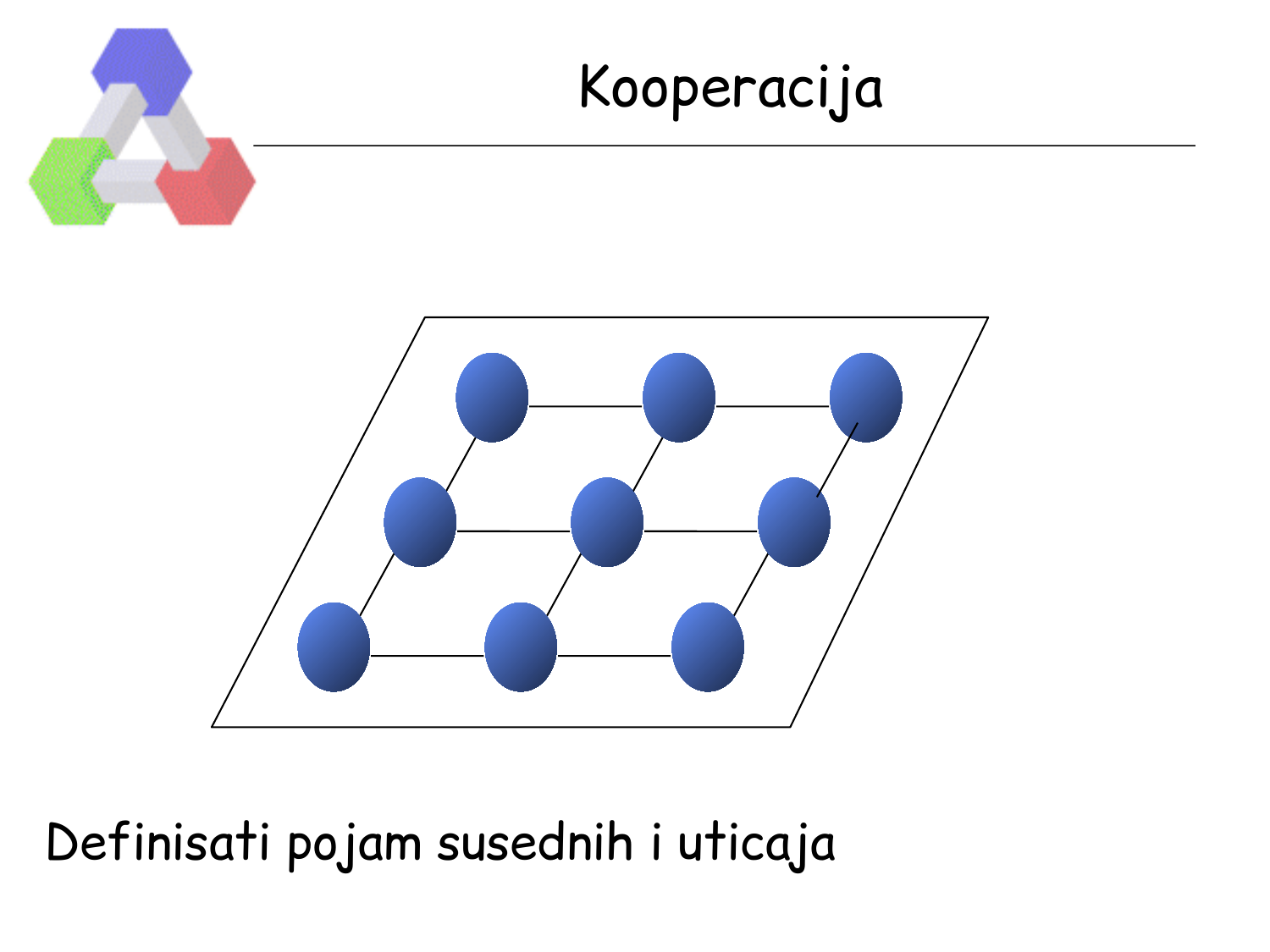

# Kooperacija

Definisati pojam susednih i uticaja